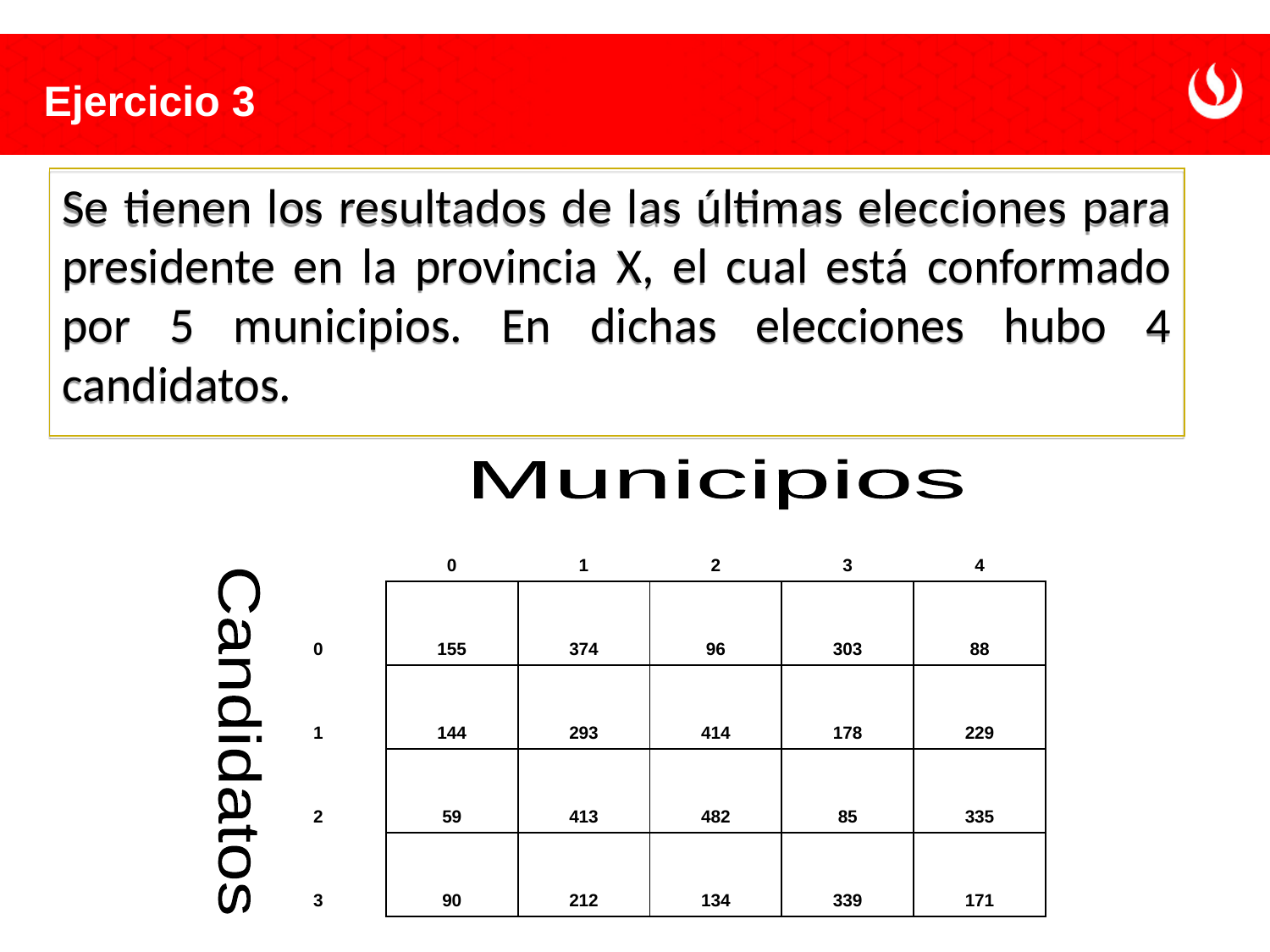

Ejercicio 3
Se tienen los resultados de las últimas elecciones para presidente en la provincia X, el cual está conformado por 5 municipios. En dichas elecciones hubo 4 candidatos.

|  | 0 | 1 | 2 | 3 | 4 |
| --- | --- | --- | --- | --- | --- |
| 0 | 155 | 374 | 96 | 303 | 88 |
| 1 | 144 | 293 | 414 | 178 | 229 |
| 2 | 59 | 413 | 482 | 85 | 335 |
| 3 | 90 | 212 | 134 | 339 | 171 |
Municipios
Candidatos